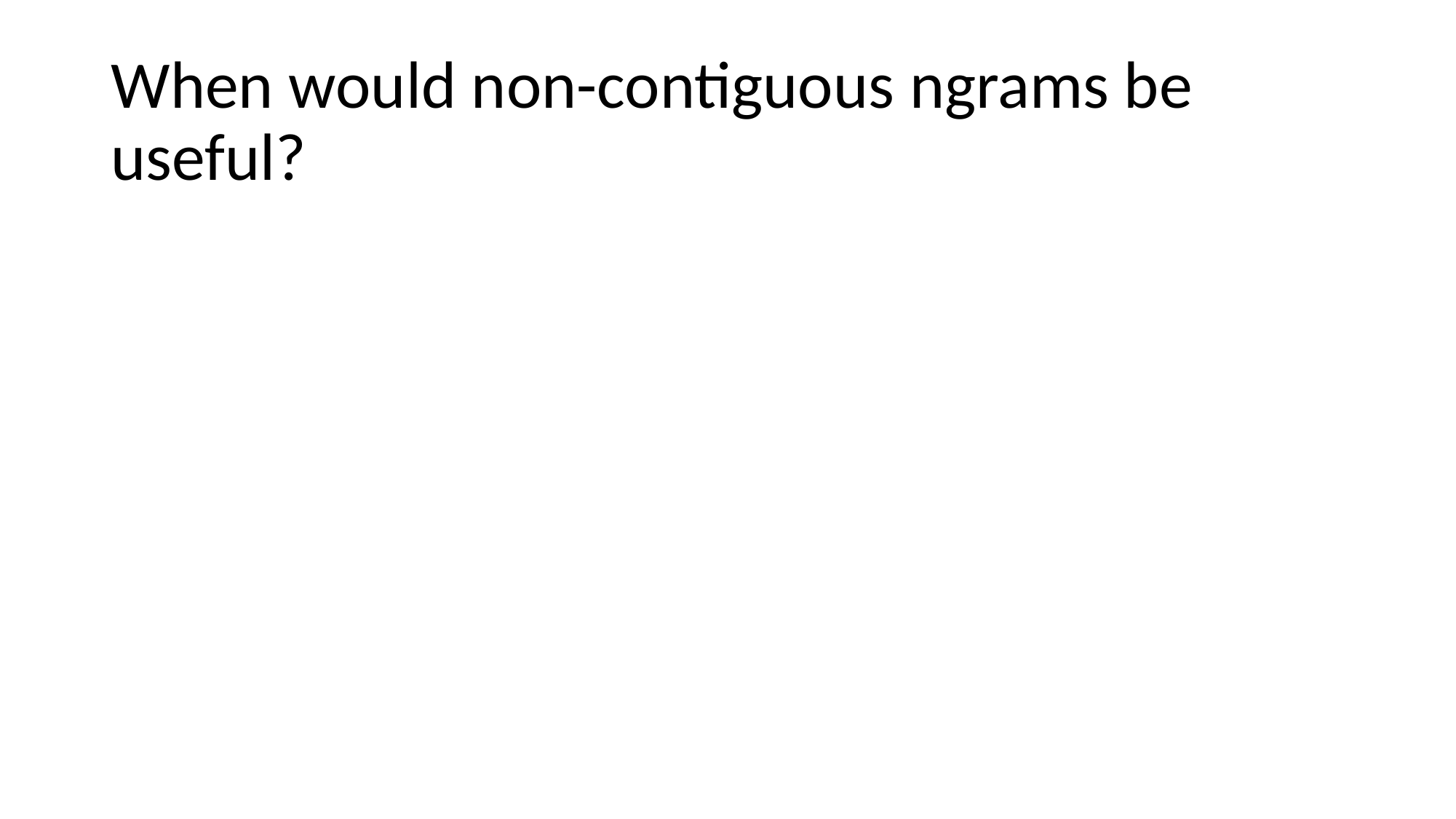

# When would non-contiguous ngrams be useful?